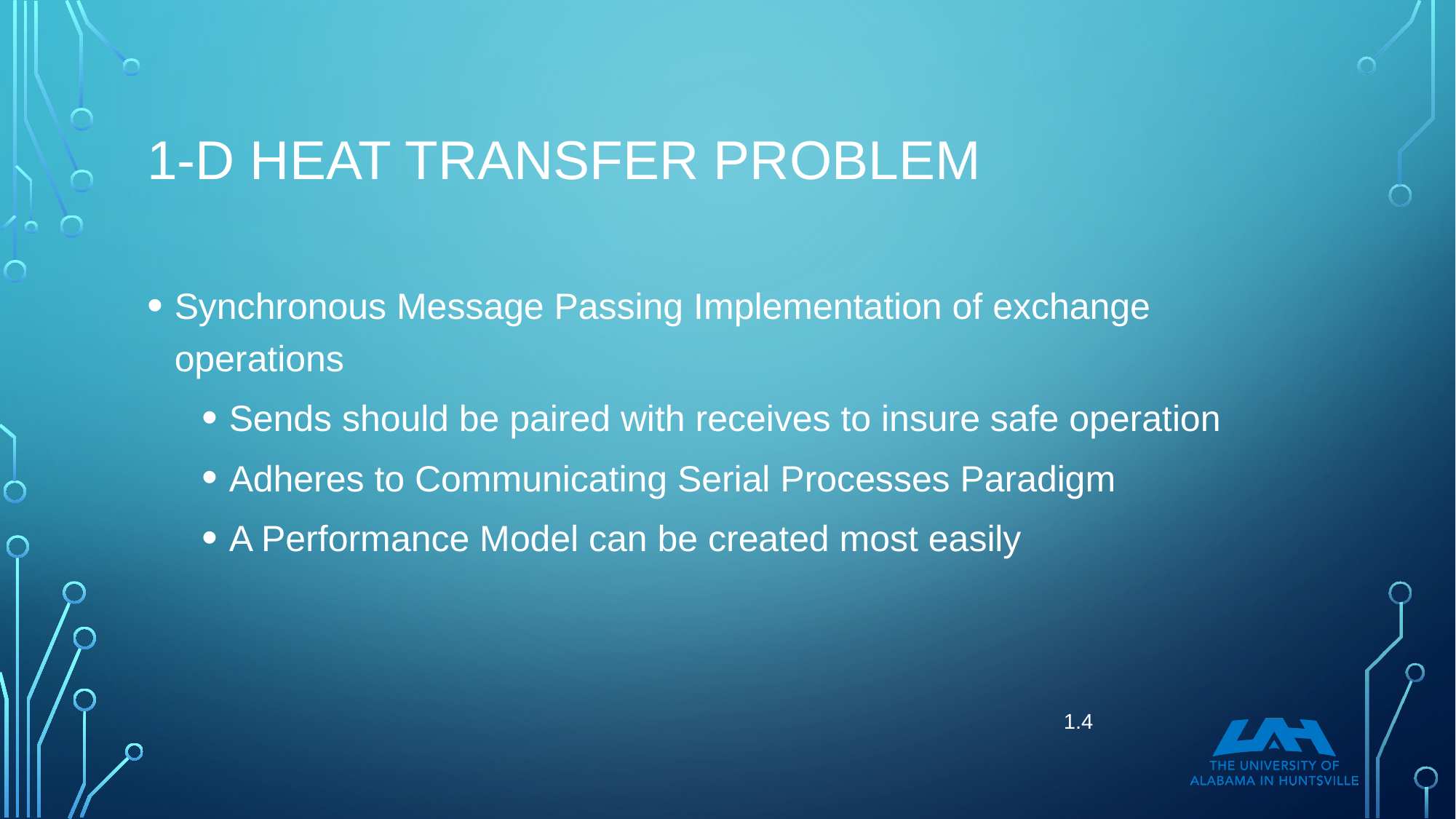

# 1-D Heat Transfer Problem
Synchronous Message Passing Implementation of exchange operations
Sends should be paired with receives to insure safe operation
Adheres to Communicating Serial Processes Paradigm
A Performance Model can be created most easily
1.4